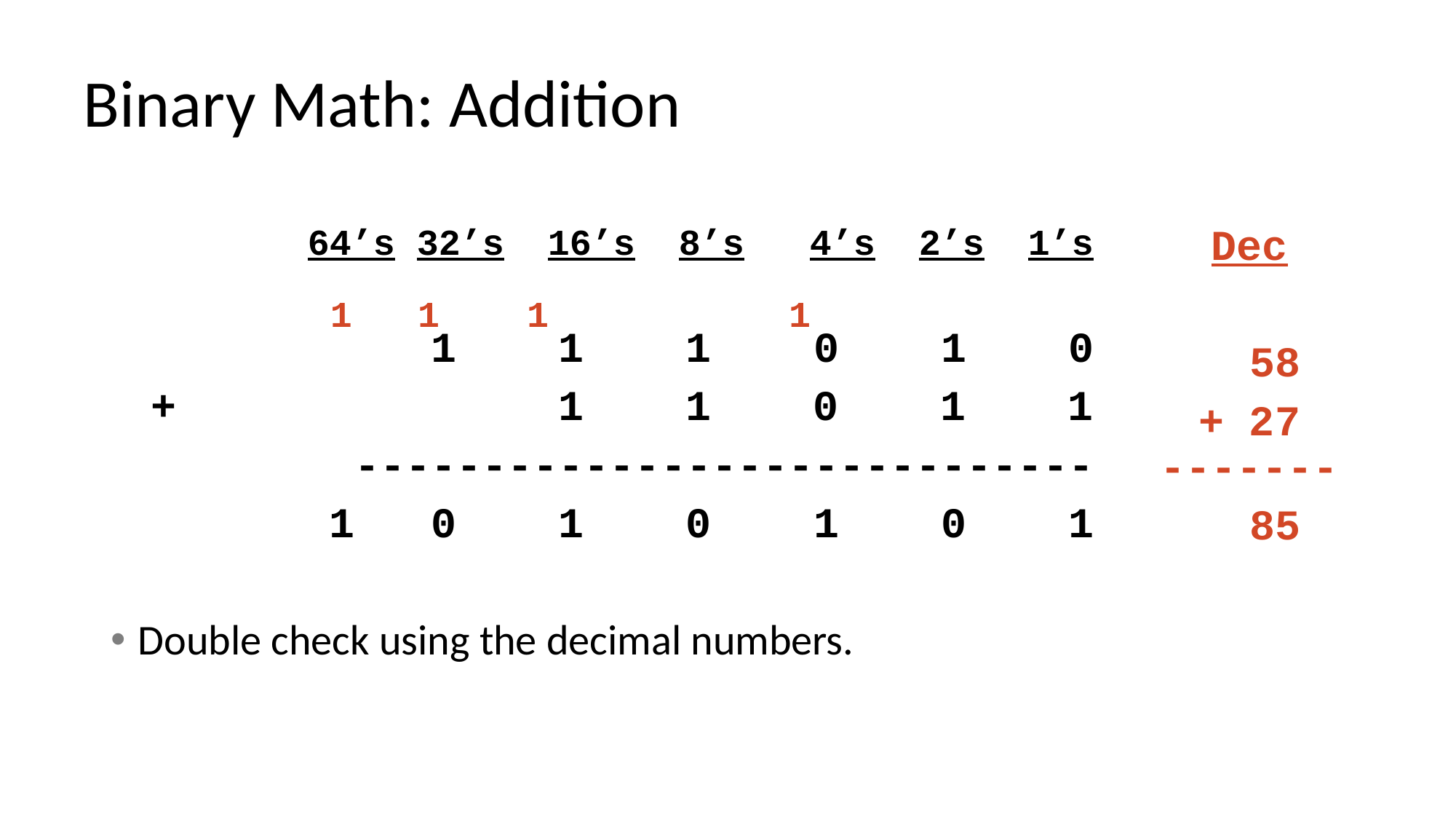

# Binary Math: Addition
64’s 32’s  16’s  8’s   4’s  2’s  1’s

1    1    1    0    1    0
+               1    1    0    1    1
-----------------------------
		1   0    1    0    1    0    1

Double check using the decimal numbers.
Dec

  58
+ 27
-------
  85
1   1    1           1